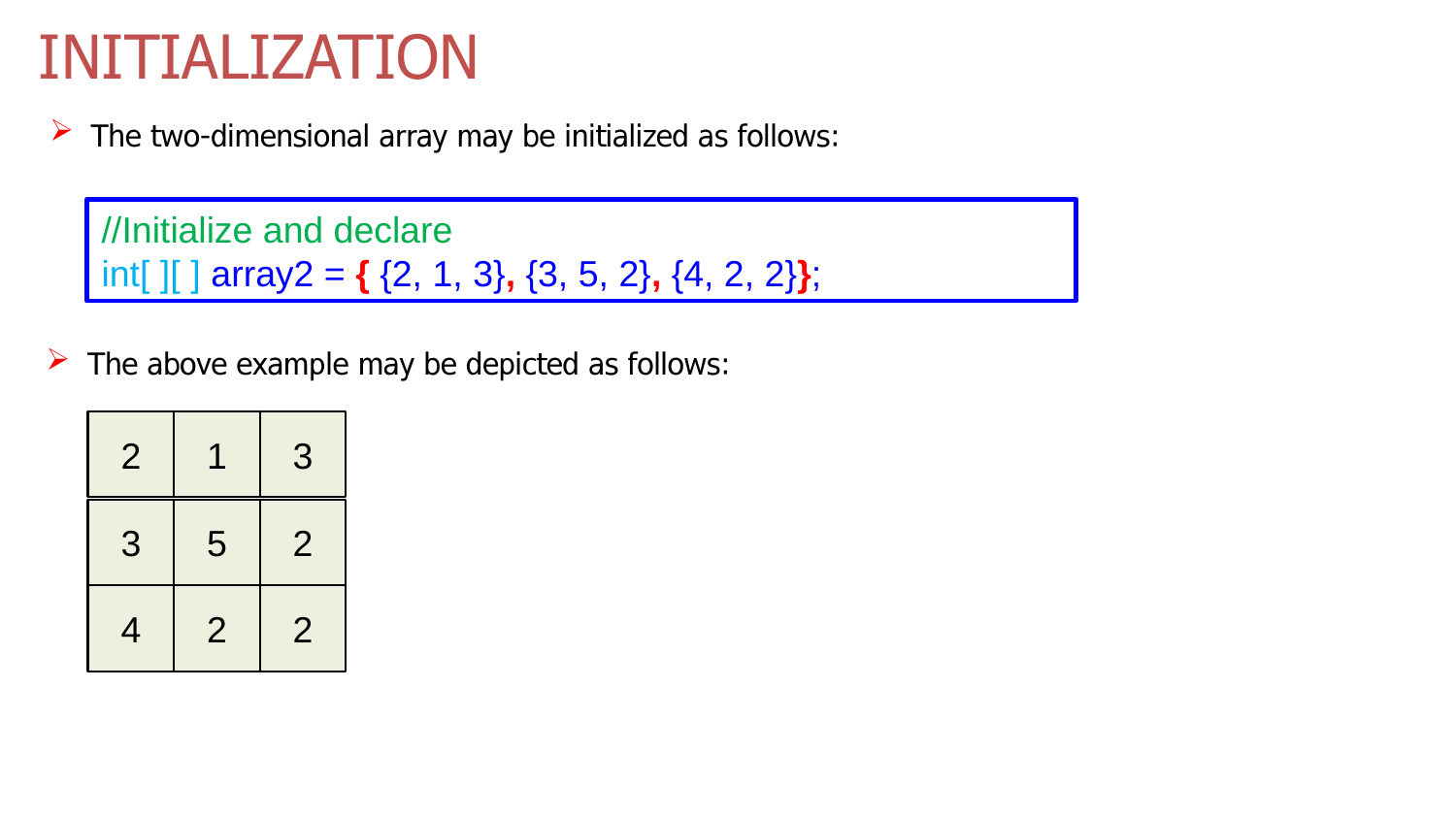

# INITIALIZATION
The two-dimensional array may be initialized as follows:
//Initialize and declare
int[ ][ ] array2 = { {2, 1, 3}, {3, 5, 2}, {4, 2, 2}};
The above example may be depicted as follows:
2
1
3
3
5
2
4
2
2